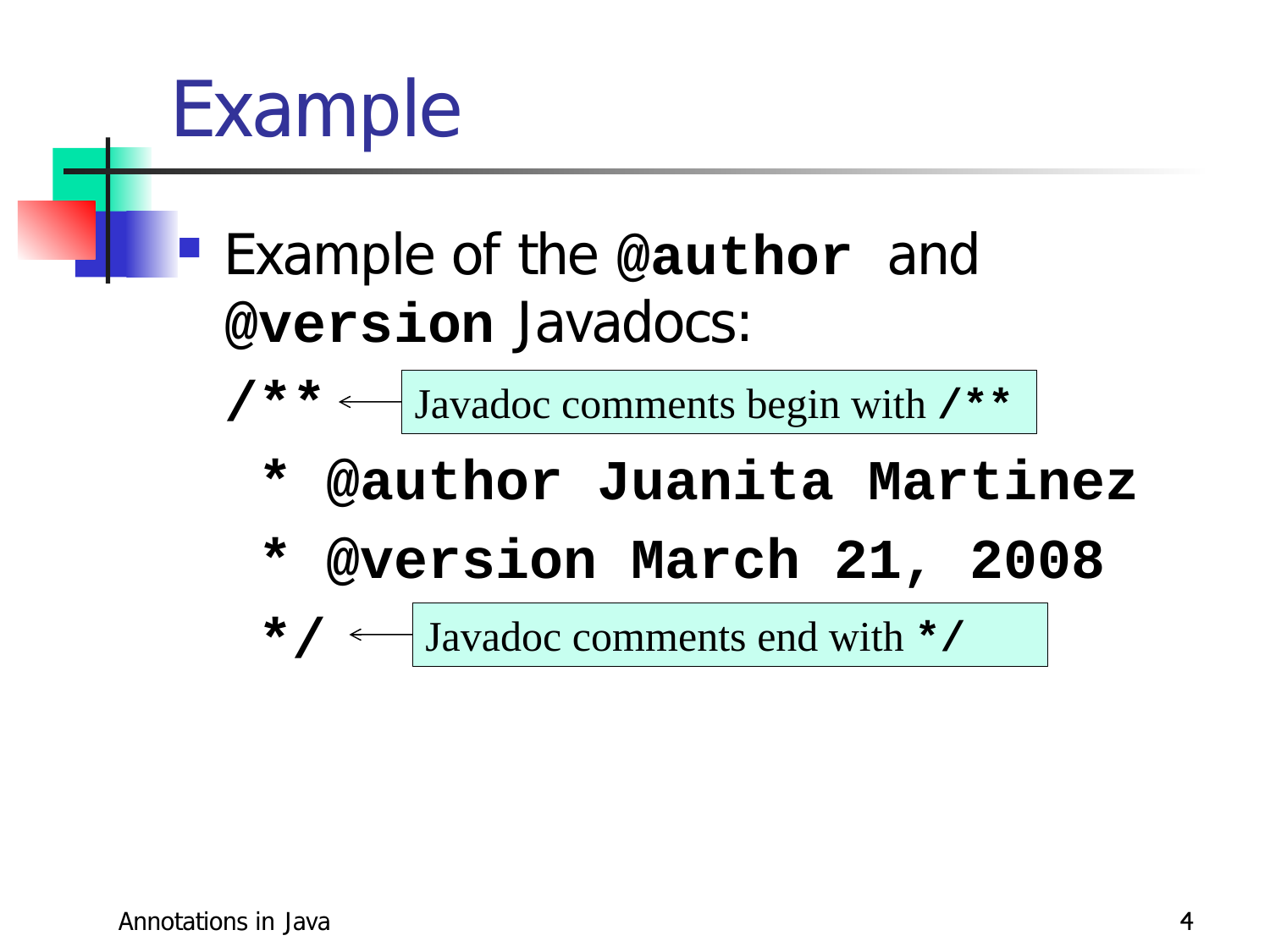

# Example
Example of the @author  and @version Javadocs:
/**
 * @author Juanita Martinez
 * @version March 21, 2008
 */
Javadoc comments begin with /**
Javadoc comments end with */
Annotations in Java
4